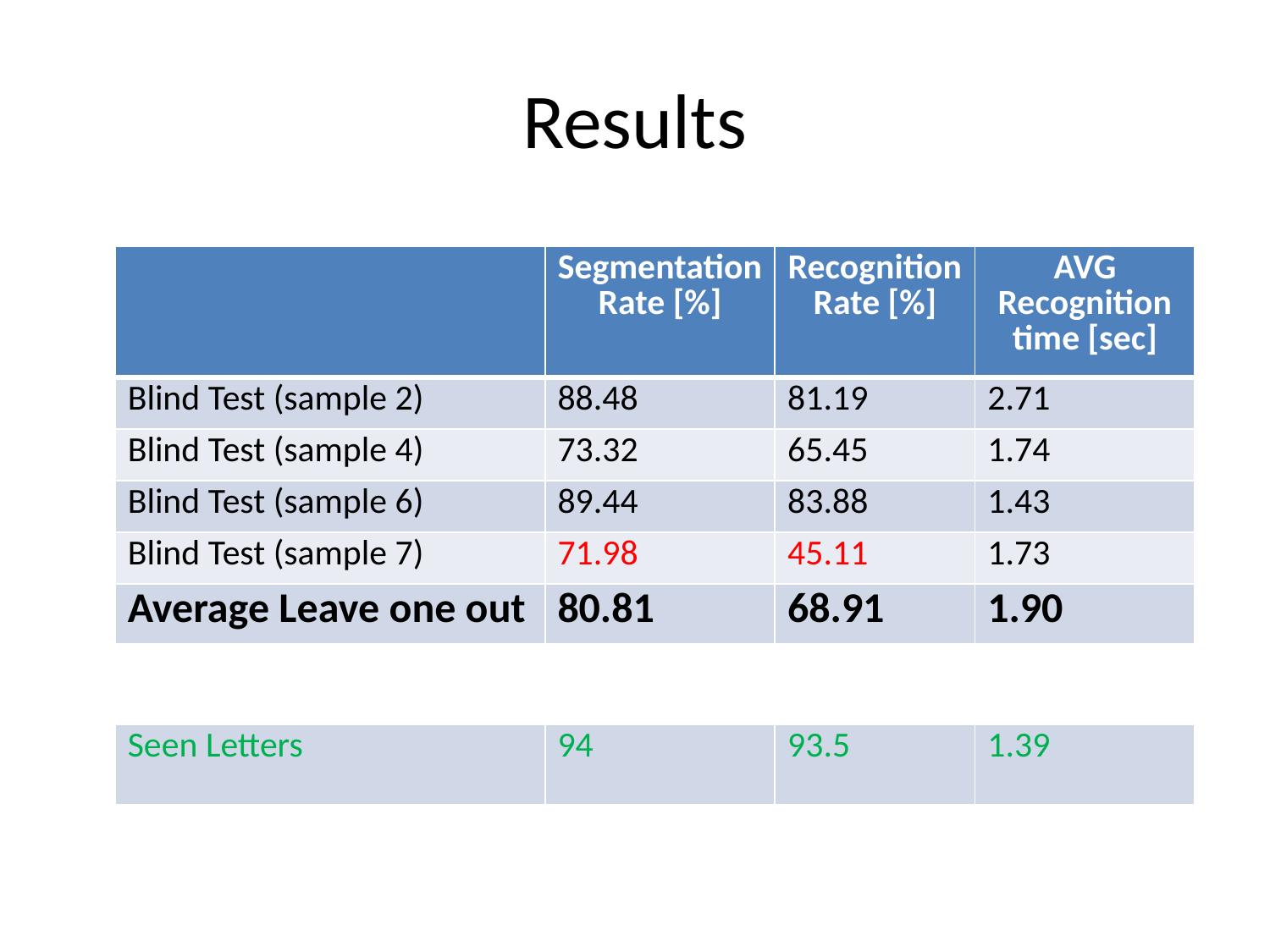

# Results

|  | Segmentation Rate [%] | Recognition Rate [%] | AVG Recognition time [sec] |
| --- | --- | --- | --- |
| Blind Test (sample 2) | 88.48 | 81.19 | 2.71 |
| Blind Test (sample 4) | 73.32 | 65.45 | 1.74 |
| Blind Test (sample 6) | 89.44 | 83.88 | 1.43 |
| Blind Test (sample 7) | 71.98 | 45.11 | 1.73 |
| Average Leave one out | 80.81 | 68.91 | 1.90 |
|  |  |  |  |
| Seen Letters | 94 | 93.5 | 1.39 |